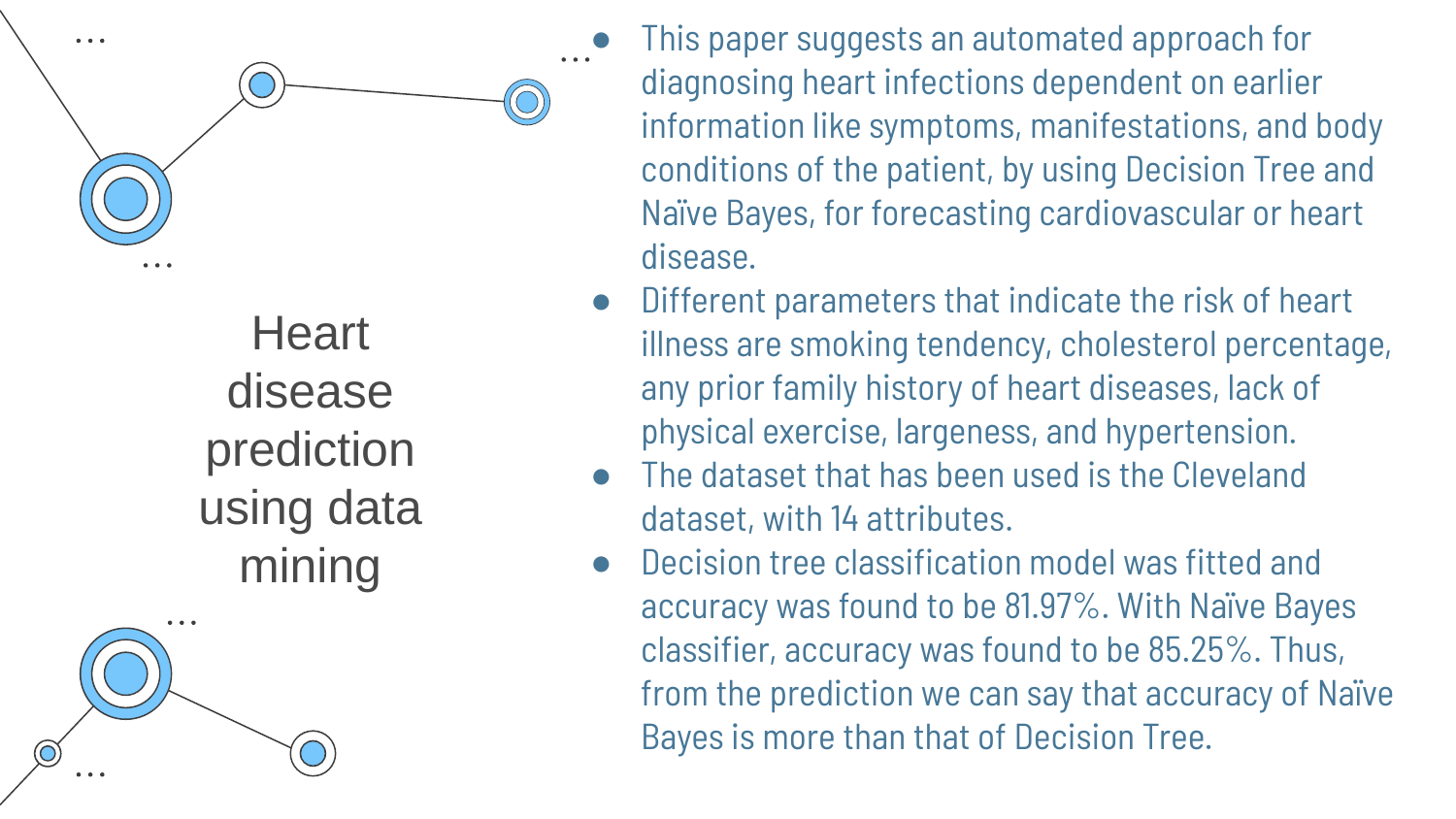

This paper suggests an automated approach for diagnosing heart infections dependent on earlier information like symptoms, manifestations, and body conditions of the patient, by using Decision Tree and Naïve Bayes, for forecasting cardiovascular or heart disease.
Different parameters that indicate the risk of heart illness are smoking tendency, cholesterol percentage, any prior family history of heart diseases, lack of physical exercise, largeness, and hypertension.
The dataset that has been used is the Cleveland dataset, with 14 attributes.
Decision tree classification model was fitted and accuracy was found to be 81.97%. With Naïve Bayes classifier, accuracy was found to be 85.25%. Thus, from the prediction we can say that accuracy of Naïve Bayes is more than that of Decision Tree.
# Heart disease prediction using data mining